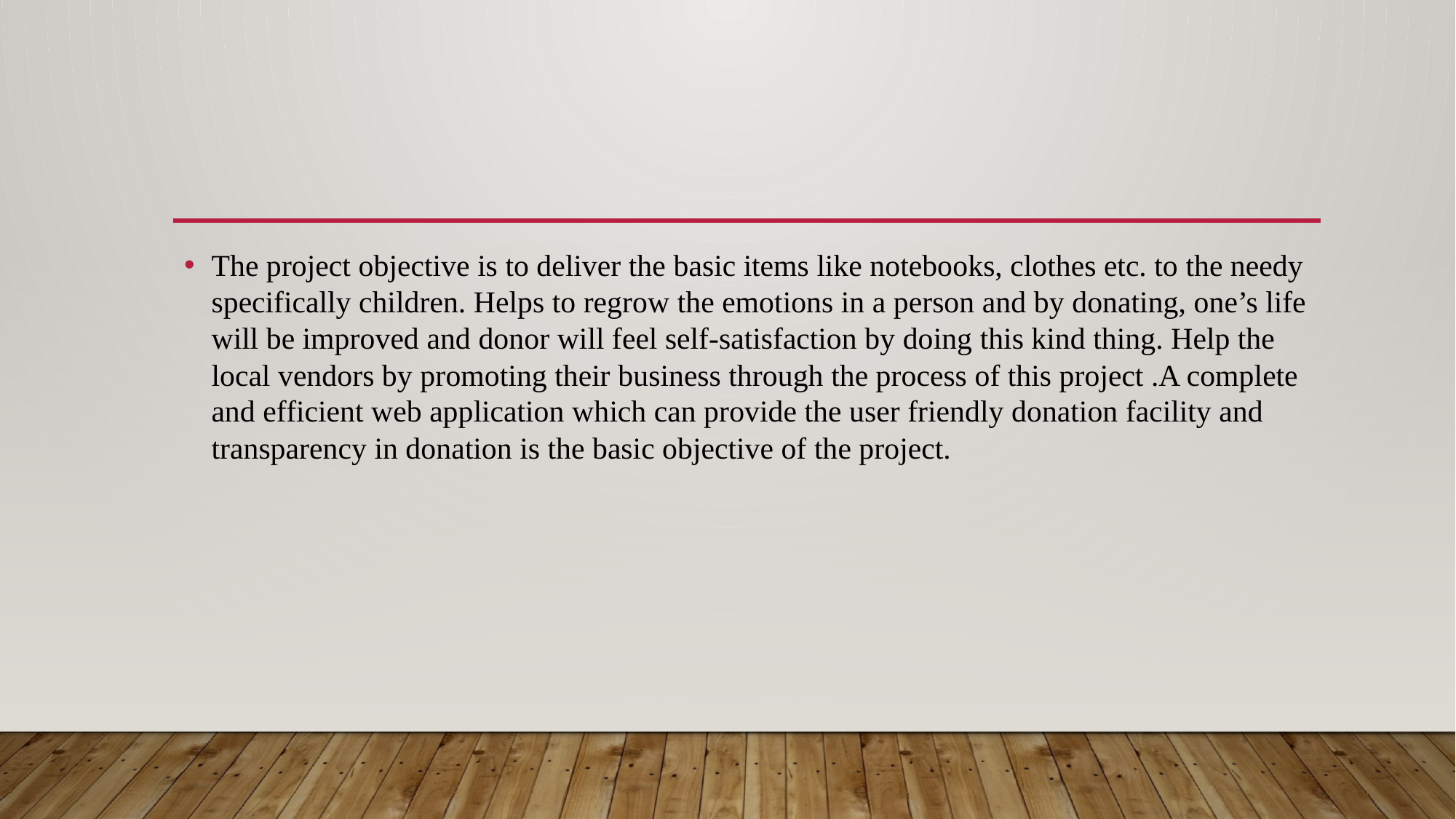

The project objective is to deliver the basic items like notebooks, clothes etc. to the needy specifically children. Helps to regrow the emotions in a person and by donating, one’s life will be improved and donor will feel self-satisfaction by doing this kind thing. Help the local vendors by promoting their business through the process of this project .A complete and efficient web application which can provide the user friendly donation facility and transparency in donation is the basic objective of the project.